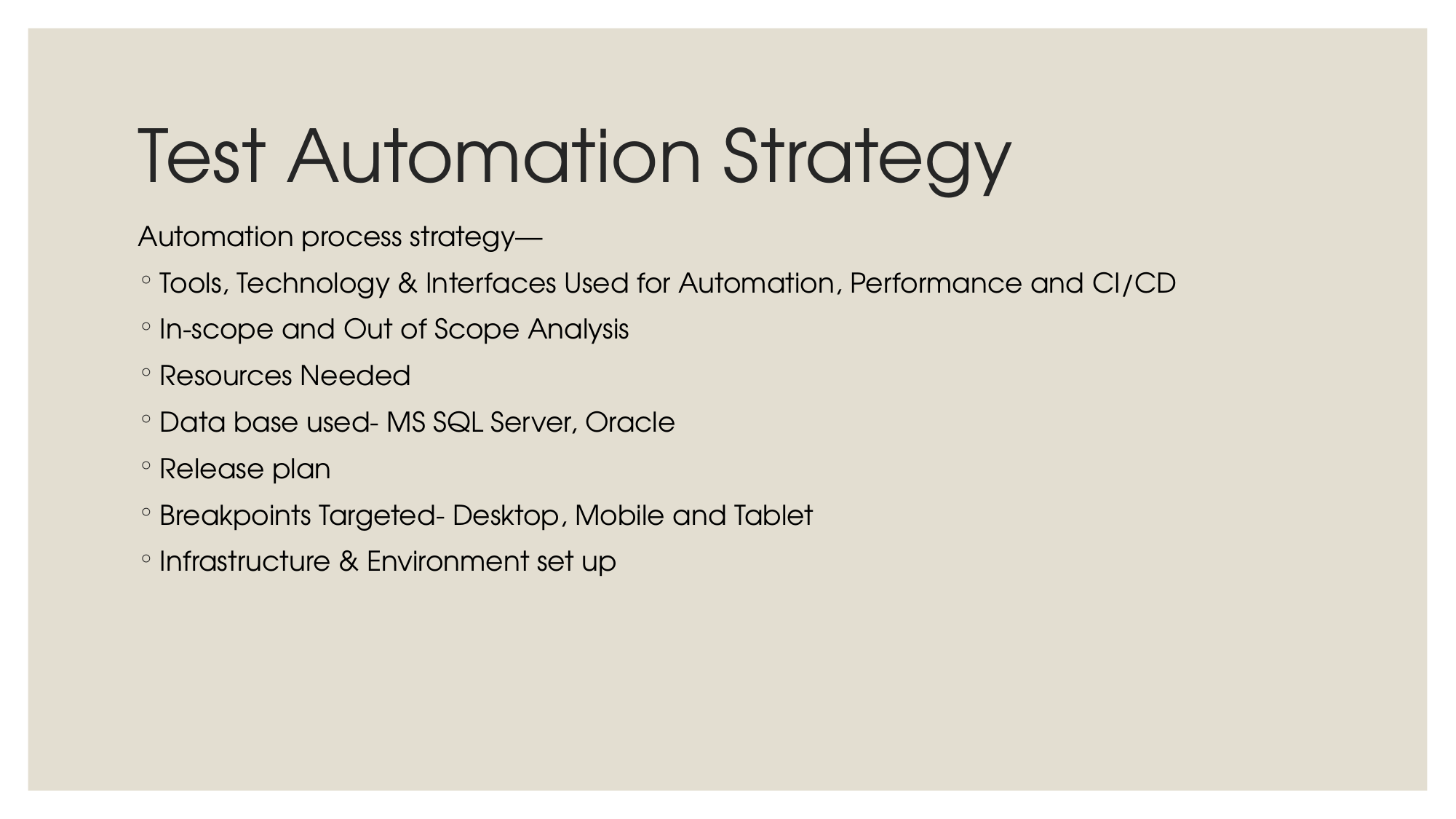

# Test Automation Strategy
Automation process strategy—
Tools, Technology & Interfaces Used for Automation, Performance and CI/CD
In-scope and Out of Scope Analysis
Resources Needed
Data base used- MS SQL Server, Oracle
Release plan
Breakpoints Targeted- Desktop, Mobile and Tablet
Infrastructure & Environment set up